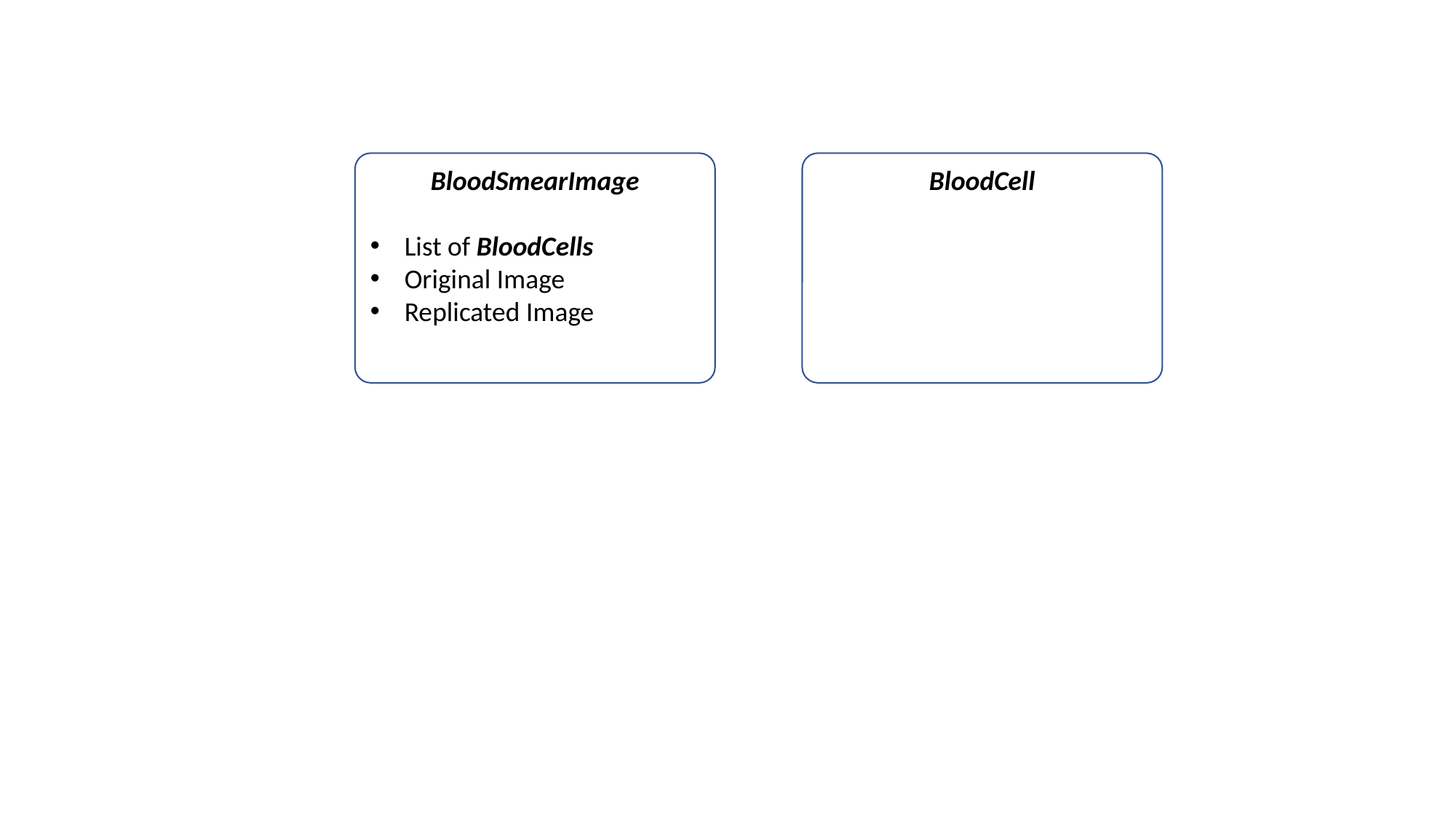

BloodSmearImage

List of BloodCells
Original Image
Replicated Image
BloodCell